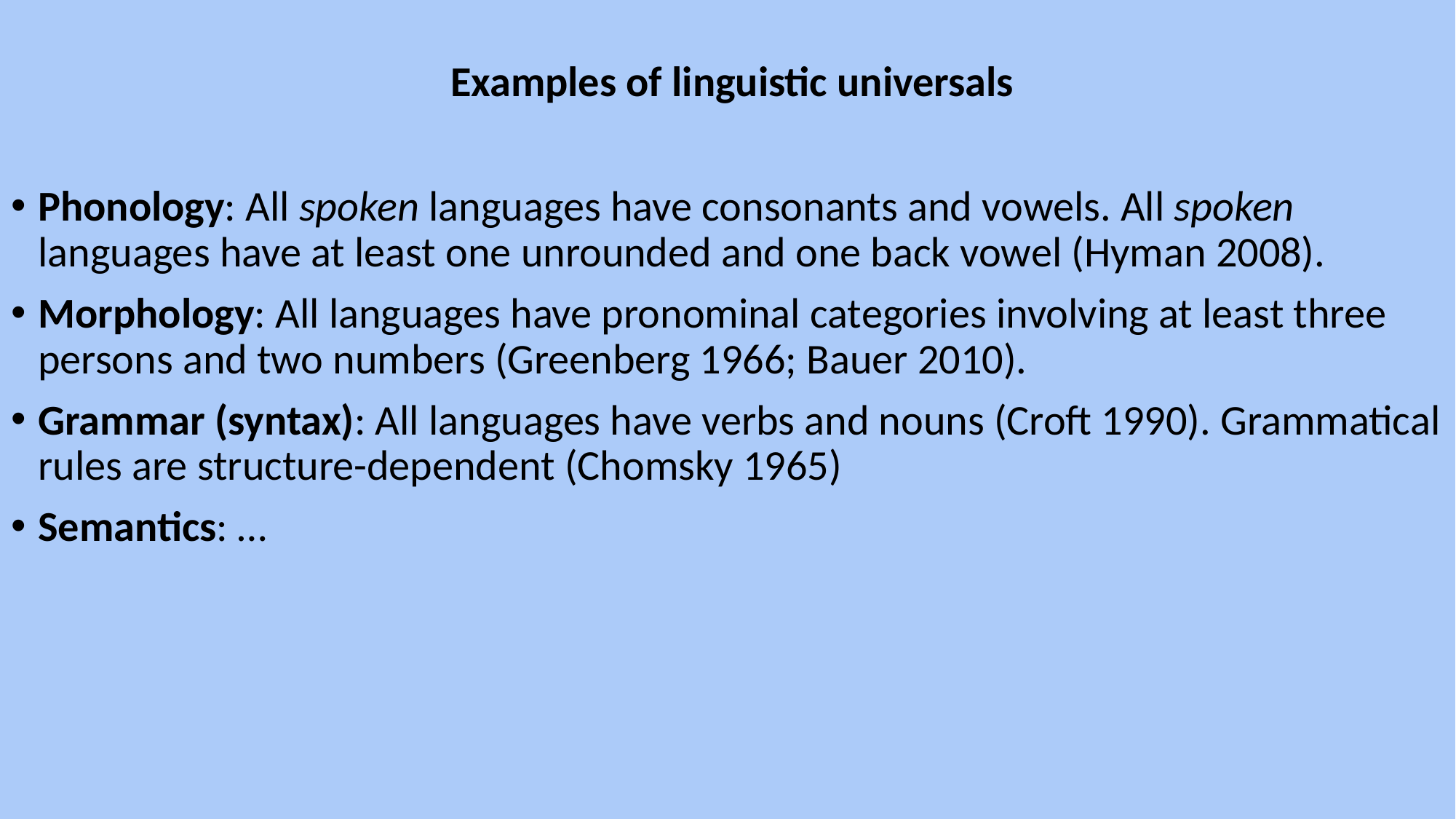

Examples of linguistic universals
Phonology: All spoken languages have consonants and vowels. All spoken languages have at least one unrounded and one back vowel (Hyman 2008).
Morphology: All languages have pronominal categories involving at least three persons and two numbers (Greenberg 1966; Bauer 2010).
Grammar (syntax): All languages have verbs and nouns (Croft 1990). Grammatical rules are structure-dependent (Chomsky 1965)
Semantics: …